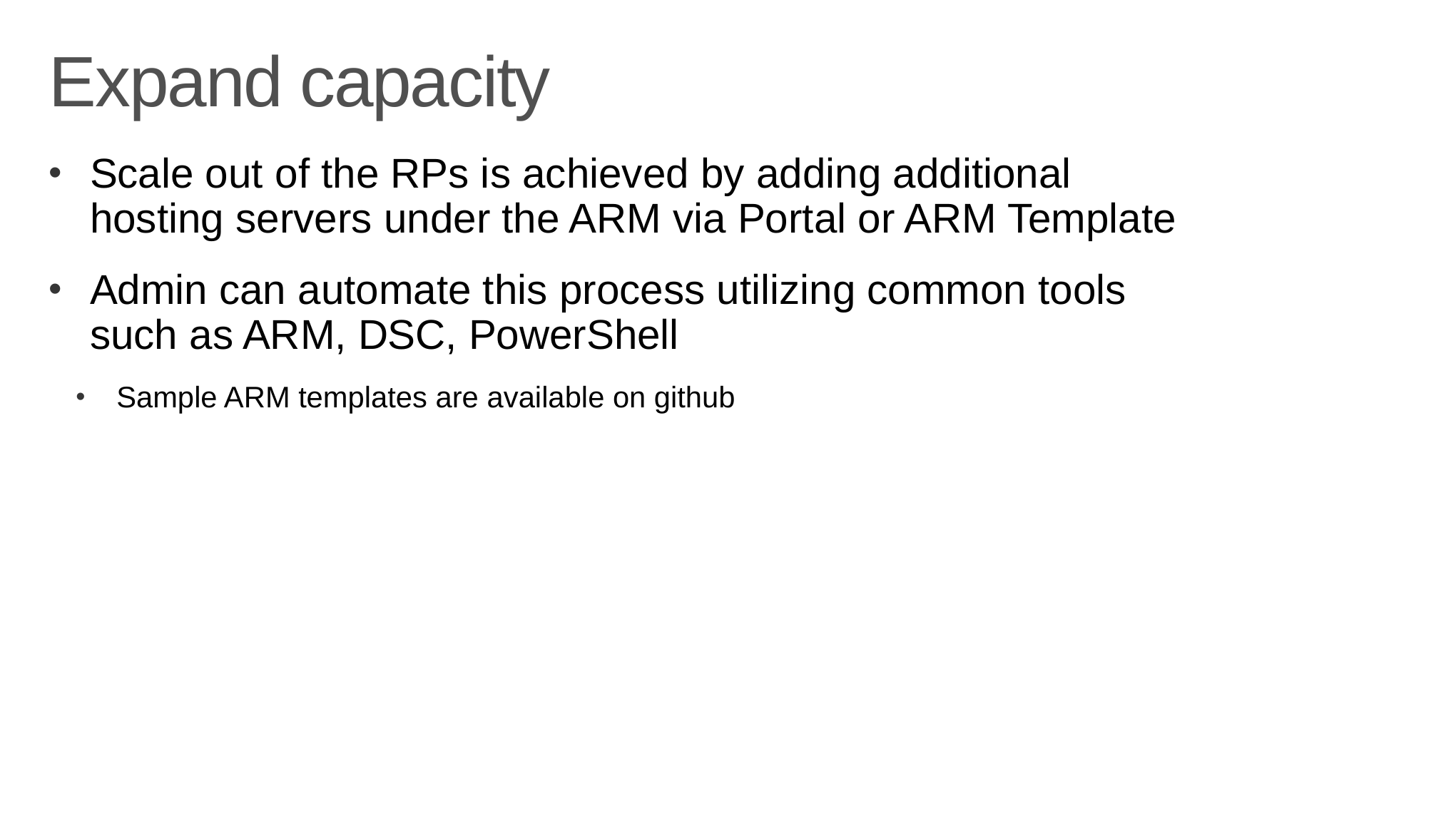

# Expand capacity
Scale out of the RPs is achieved by adding additional hosting servers under the ARM via Portal or ARM Template
Admin can automate this process utilizing common tools such as ARM, DSC, PowerShell
Sample ARM templates are available on github